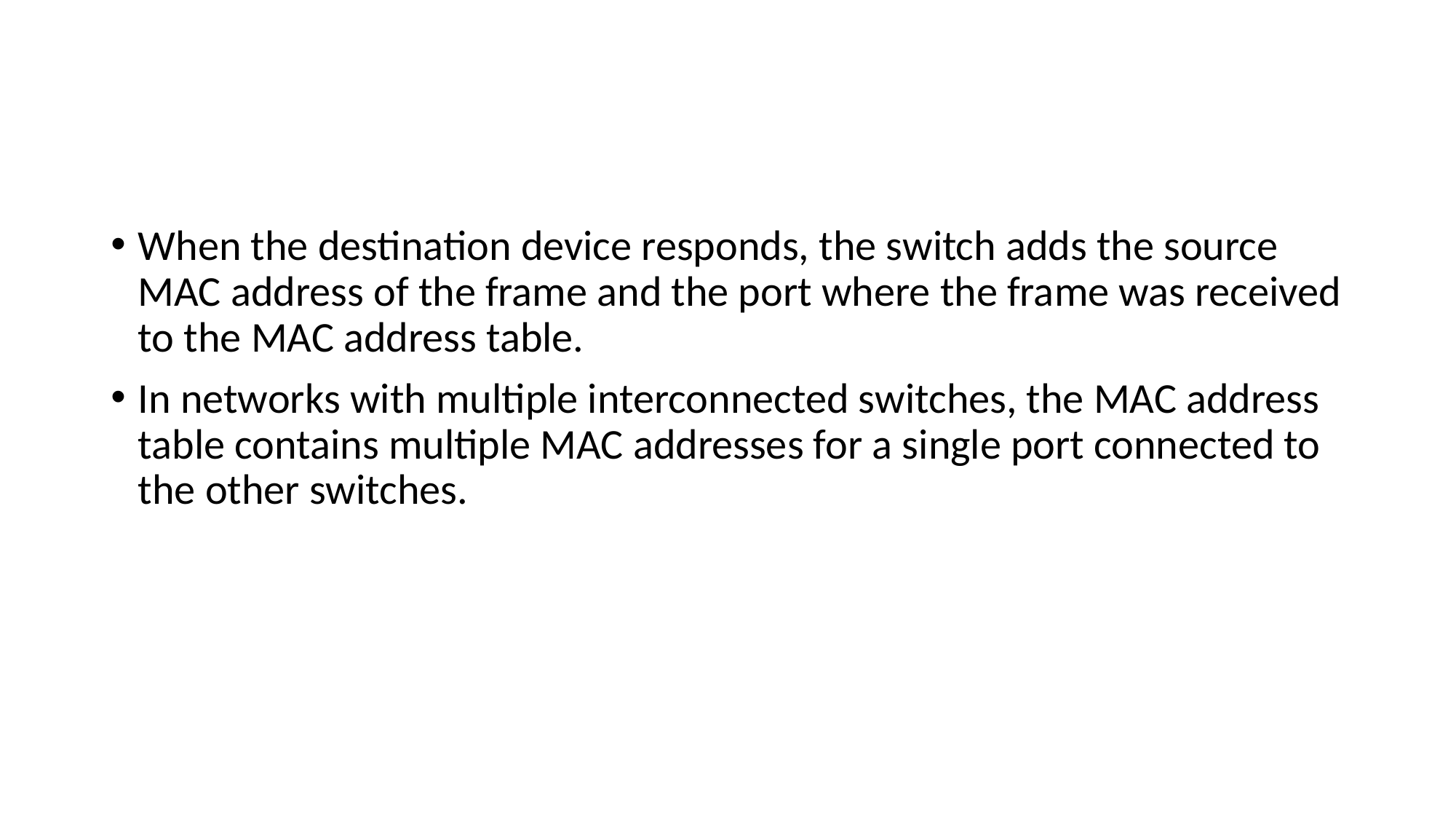

#
When the destination device responds, the switch adds the source MAC address of the frame and the port where the frame was received to the MAC address table.
In networks with multiple interconnected switches, the MAC address table contains multiple MAC addresses for a single port connected to the other switches.